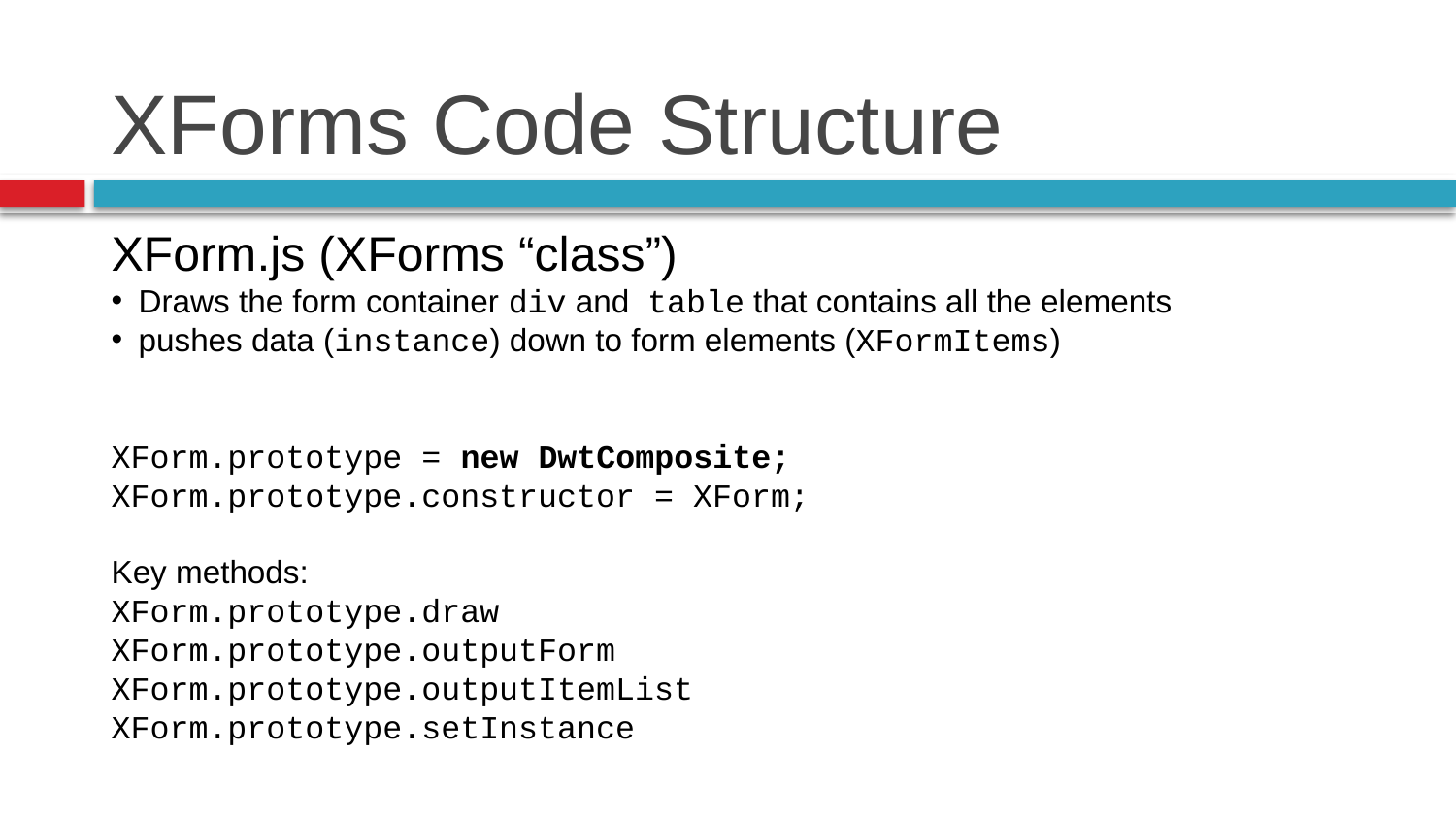

# XForms Code Structure
XForm.js (XForms “class”)
Draws the form container div and  table that contains all the elements
pushes data (instance) down to form elements (XFormItems)

XForm.prototype = new DwtComposite;
XForm.prototype.constructor = XForm;

Key methods:
XForm.prototype.draw
XForm.prototype.outputForm
XForm.prototype.outputItemList
XForm.prototype.setInstance